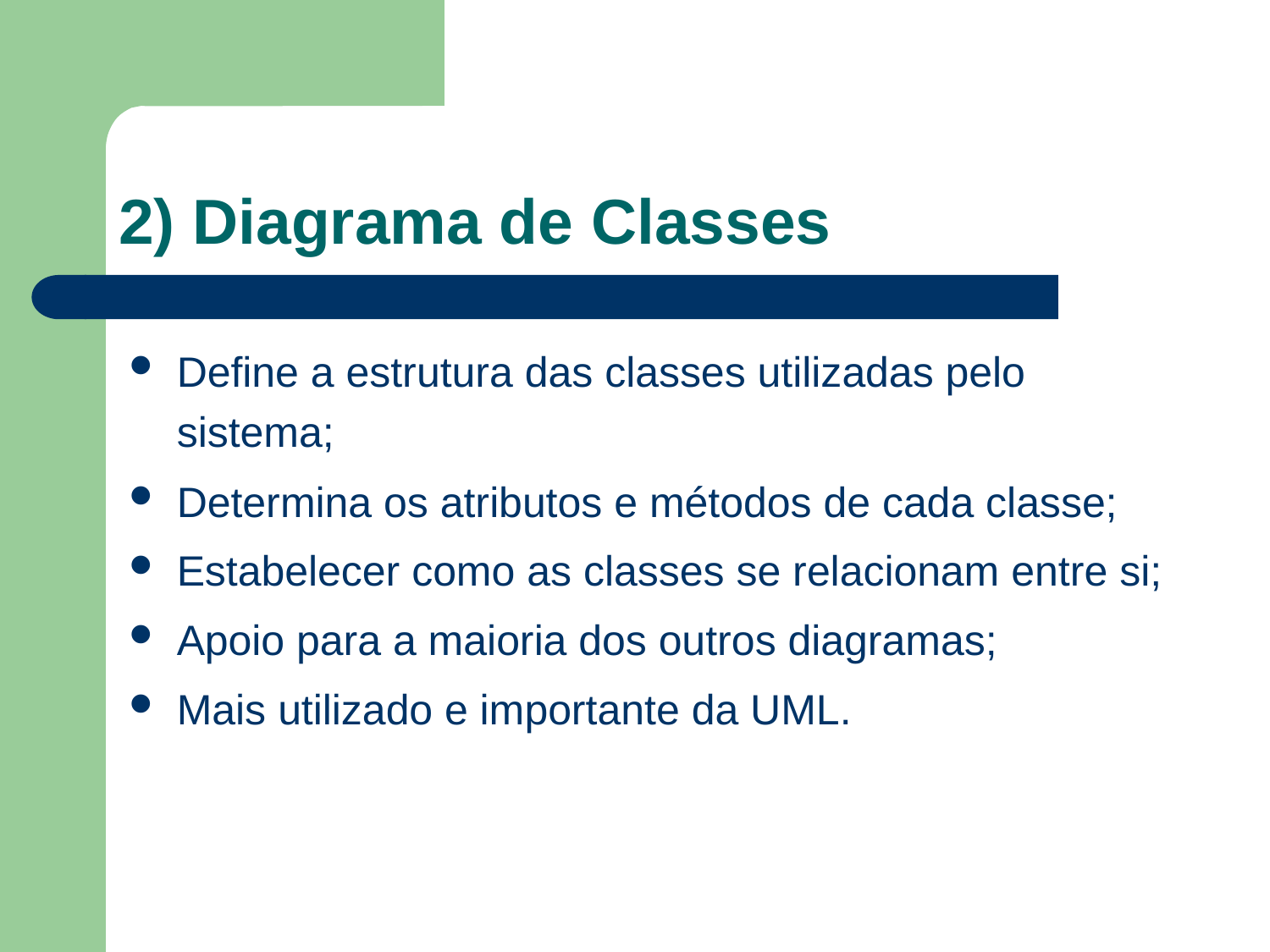

# 2) Diagrama de Classes
Define a estrutura das classes utilizadas pelo sistema;
Determina os atributos e métodos de cada classe;
Estabelecer como as classes se relacionam entre si;
Apoio para a maioria dos outros diagramas;
Mais utilizado e importante da UML.